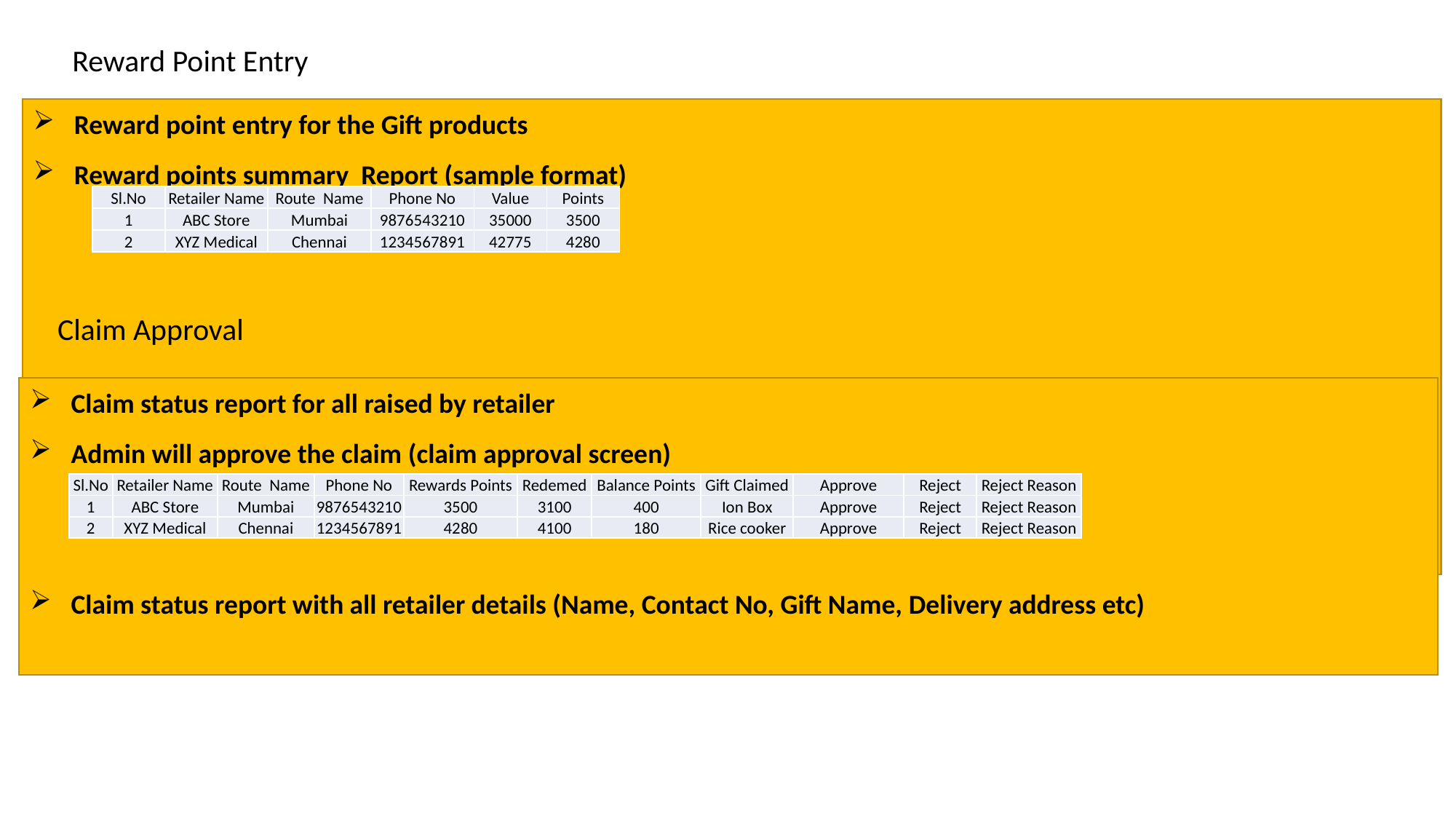

# Reward Point Entry
Reward point entry for the Gift products
Reward points summary  Report (sample format)

| Sl.No | Retailer Name | Route Name | Phone No | Value | Points |
| --- | --- | --- | --- | --- | --- |
| 1 | ABC Store | Mumbai | 9876543210 | 35000 | 3500 |
| 2 | XYZ Medical | Chennai | 1234567891 | 42775 | 4280 |
Claim Approval
Claim status report for all raised by retailer
Admin will approve the claim (claim approval screen)

Claim status report with all retailer details (Name, Contact No, Gift Name, Delivery address etc)

| Sl.No | Retailer Name | Route Name | Phone No | Rewards Points | Redemed | Balance Points | Gift Claimed | Approve | Reject | Reject Reason |
| --- | --- | --- | --- | --- | --- | --- | --- | --- | --- | --- |
| 1 | ABC Store | Mumbai | 9876543210 | 3500 | 3100 | 400 | Ion Box | Approve | Reject | Reject Reason |
| 2 | XYZ Medical | Chennai | 1234567891 | 4280 | 4100 | 180 | Rice cooker | Approve | Reject | Reject Reason |